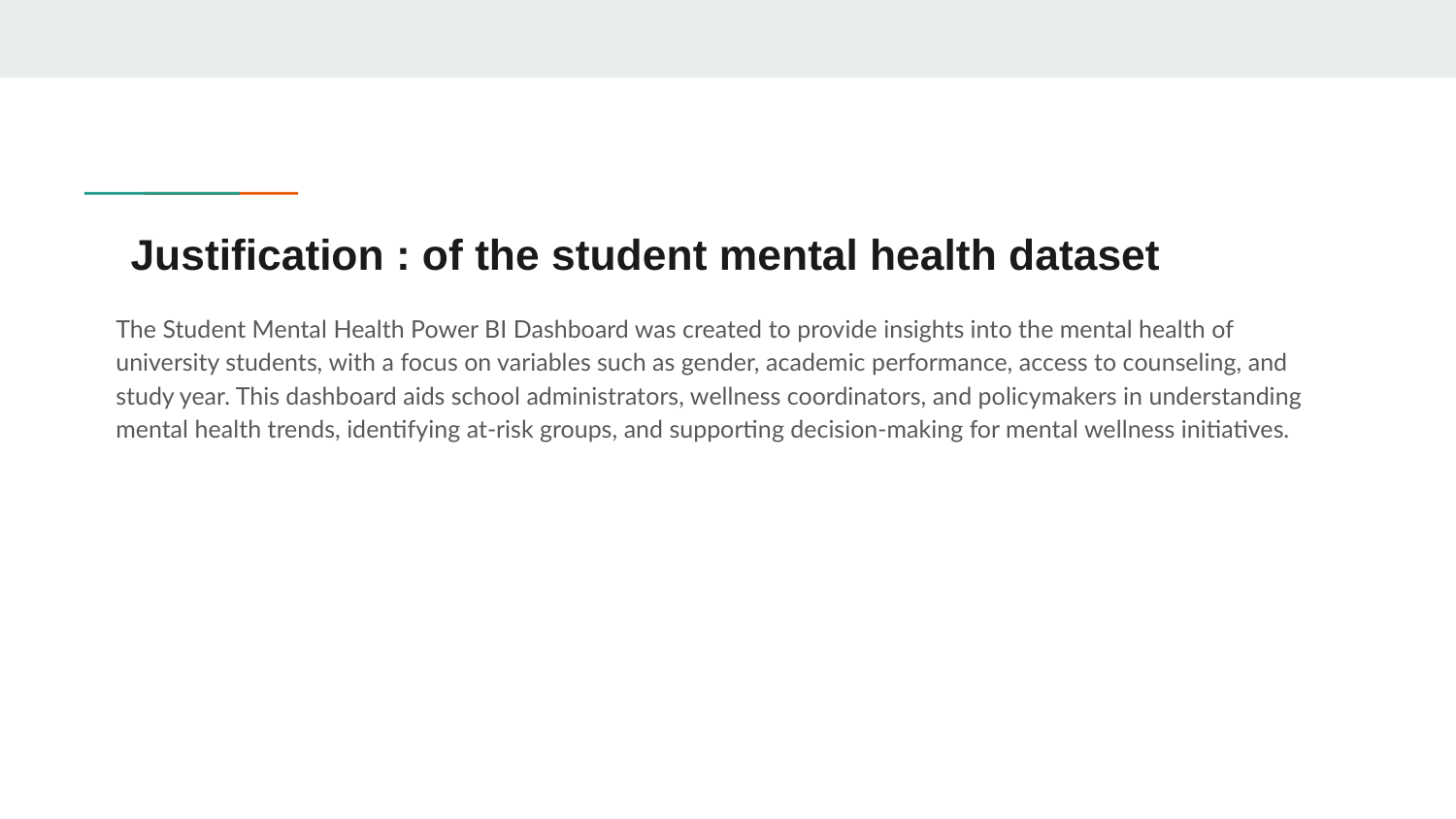

# Justification : of the student mental health dataset

The Student Mental Health Power BI Dashboard was created to provide insights into the mental health of university students, with a focus on variables such as gender, academic performance, access to counseling, and study year. This dashboard aids school administrators, wellness coordinators, and policymakers in understanding mental health trends, identifying at-risk groups, and supporting decision-making for mental wellness initiatives.